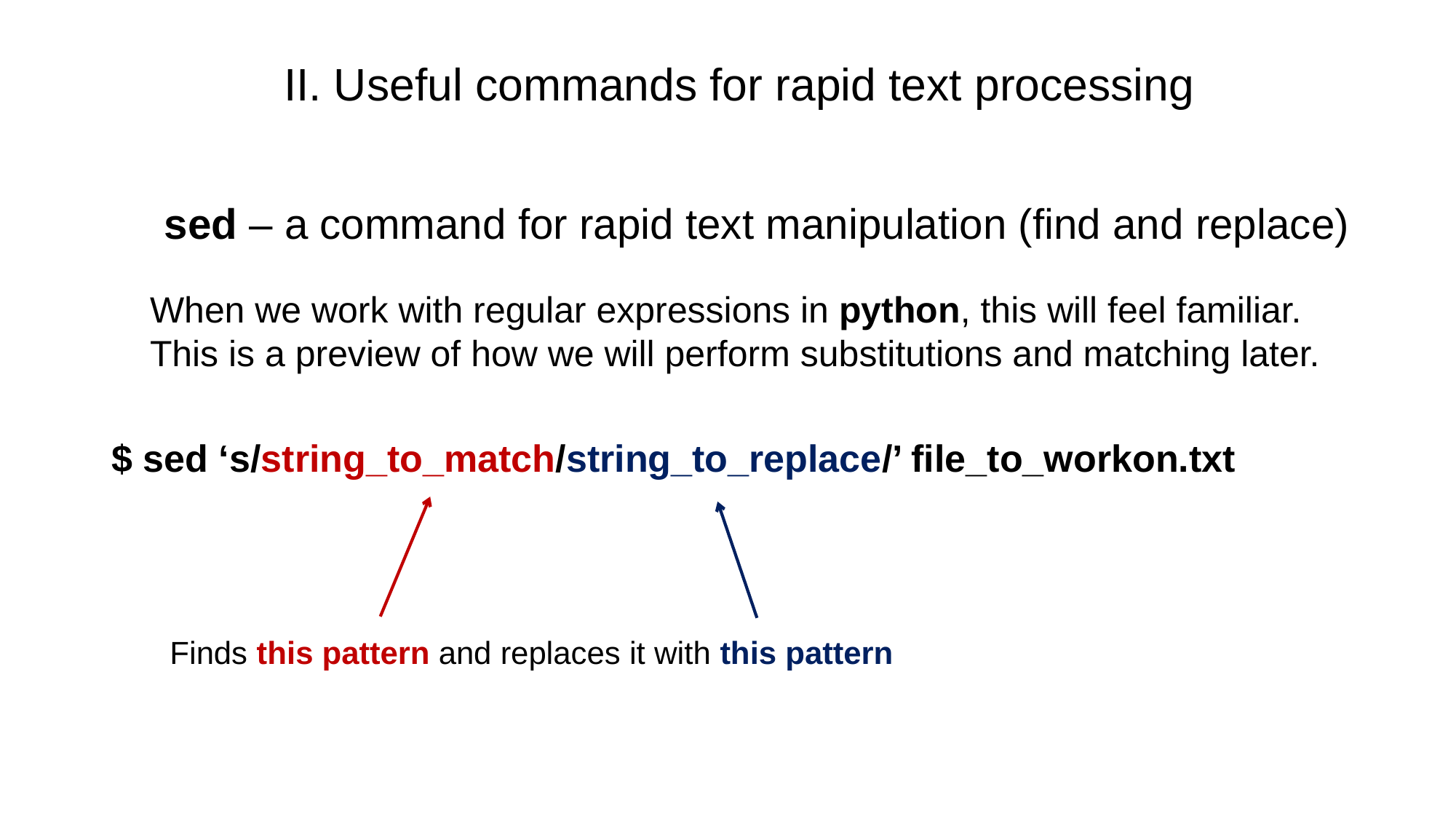

II. Useful commands for rapid text processing
sed – a command for rapid text manipulation (find and replace)
When we work with regular expressions in python, this will feel familiar. This is a preview of how we will perform substitutions and matching later.
$ sed ‘s/string_to_match/string_to_replace/’ file_to_workon.txt
Finds this pattern and replaces it with this pattern